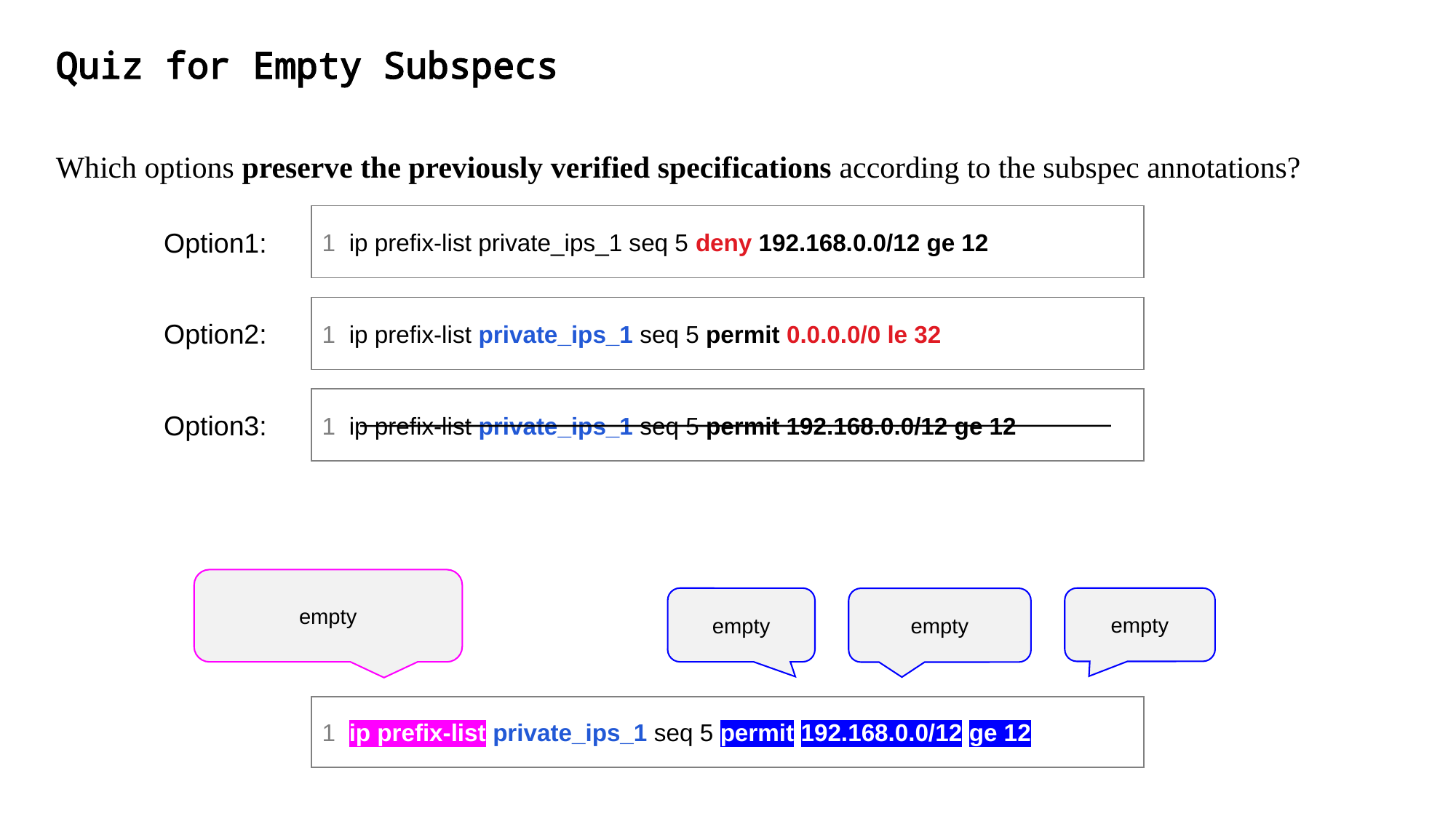

# Quiz for Empty Subspecs
Which options preserve the previously verified specifications according to the subspec annotations?
1  ip prefix-list private_ips_1 seq 5 deny 192.168.0.0/12 ge 12
Option1:
1  ip prefix-list private_ips_1 seq 5 permit 0.0.0.0/0 le 32
Option2:
1  ip prefix-list private_ips_1 seq 5 permit 192.168.0.0/12 ge 12
Option3:
empty
empty
empty
empty
1  ip prefix-list private_ips_1 seq 5 permit 192.168.0.0/12 ge 12